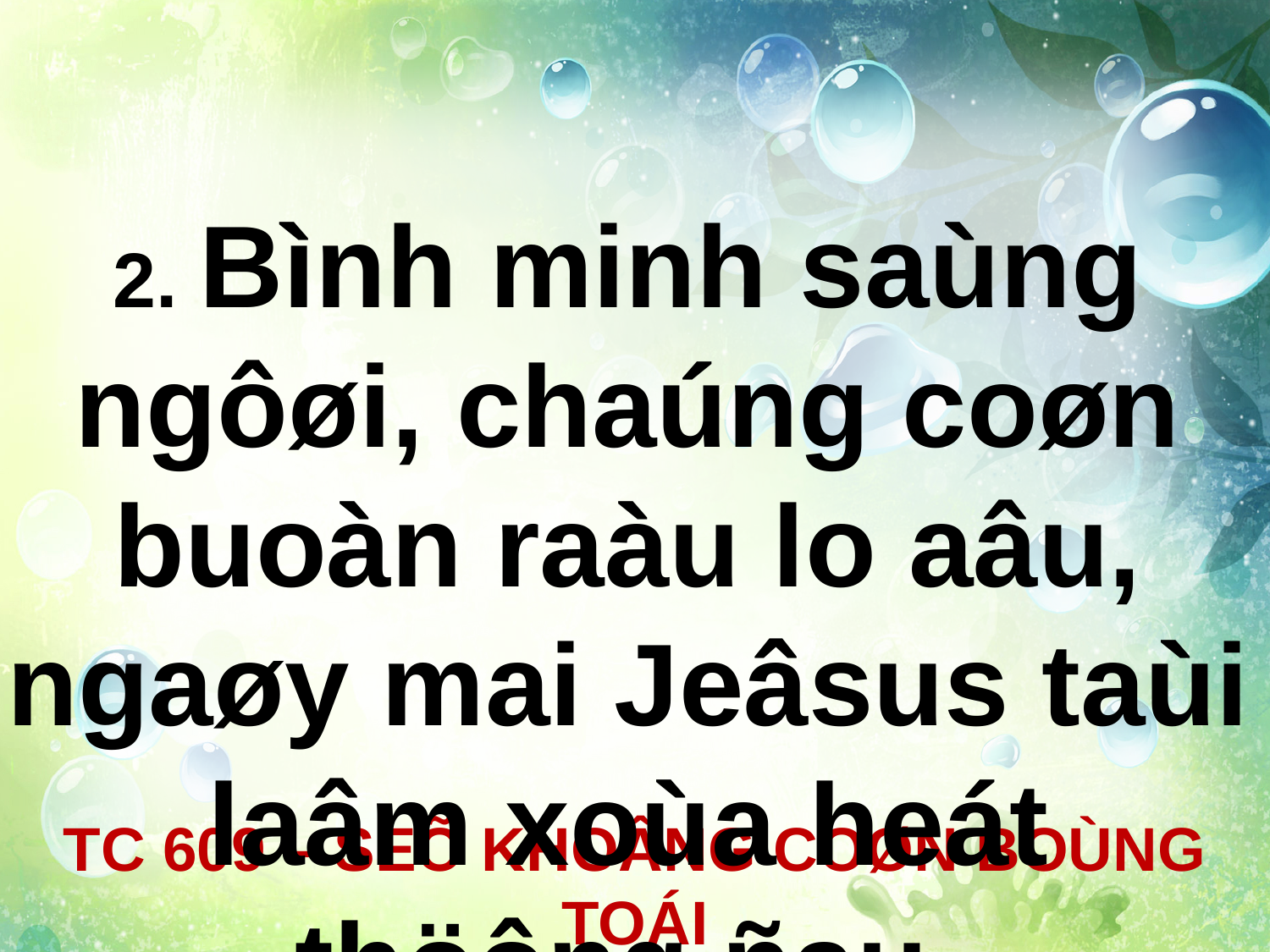

2. Bình minh saùng ngôøi, chaúng coøn buoàn raàu lo aâu, ngaøy mai Jeâsus taùi laâm xoùa heát thöông ñau.
TC 609 – SEÕ KHOÂNG COØN BOÙNG TOÁI